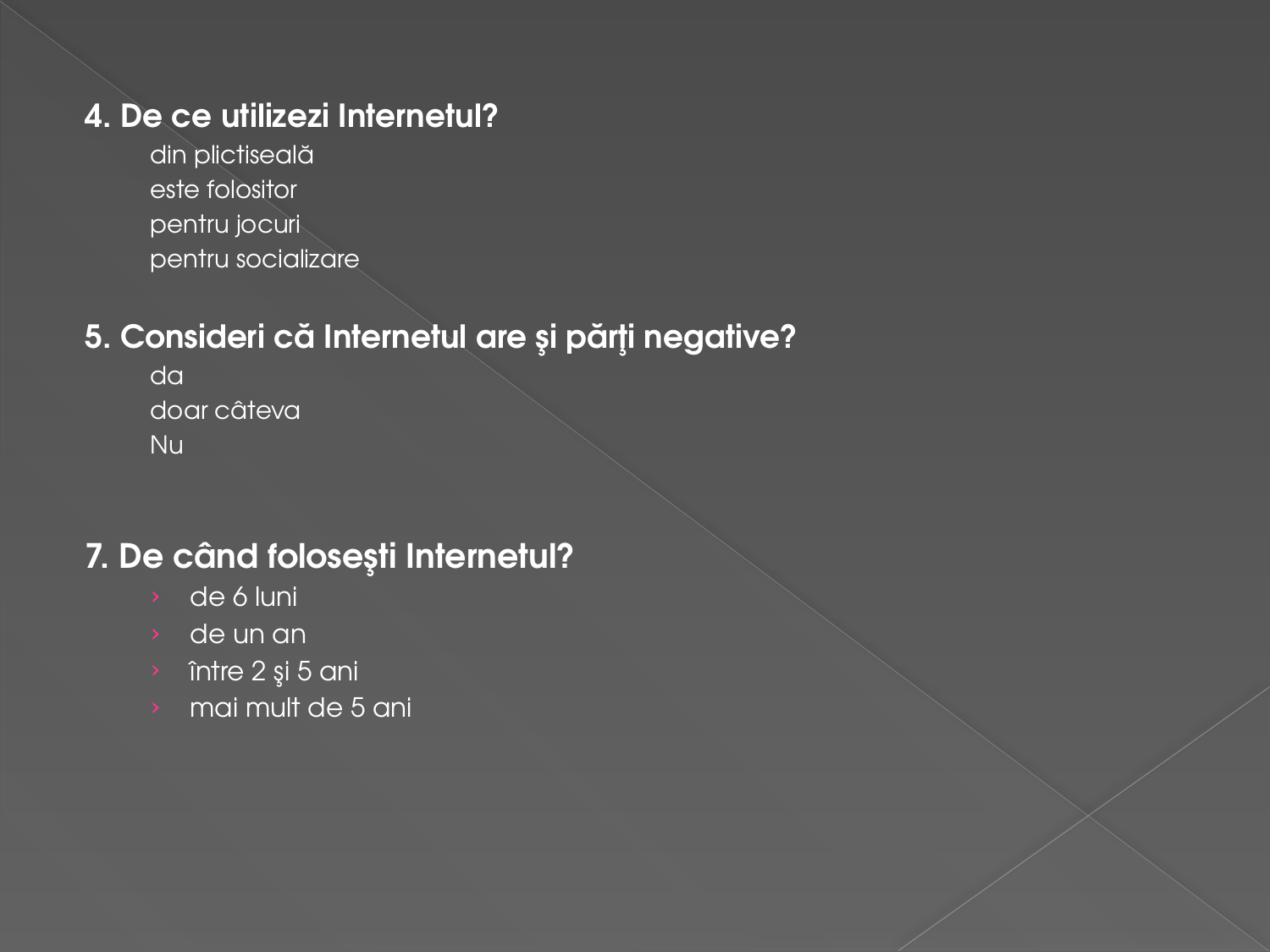

4. De ce utilizezi Internetul?
din plictiseală
este folositor
pentru jocuri
pentru socializare
5. Consideri că Internetul are şi părţi negative?
da
doar câteva
Nu

7. De când foloseşti Internetul?
de 6 luni
de un an
între 2 şi 5 ani
mai mult de 5 ani